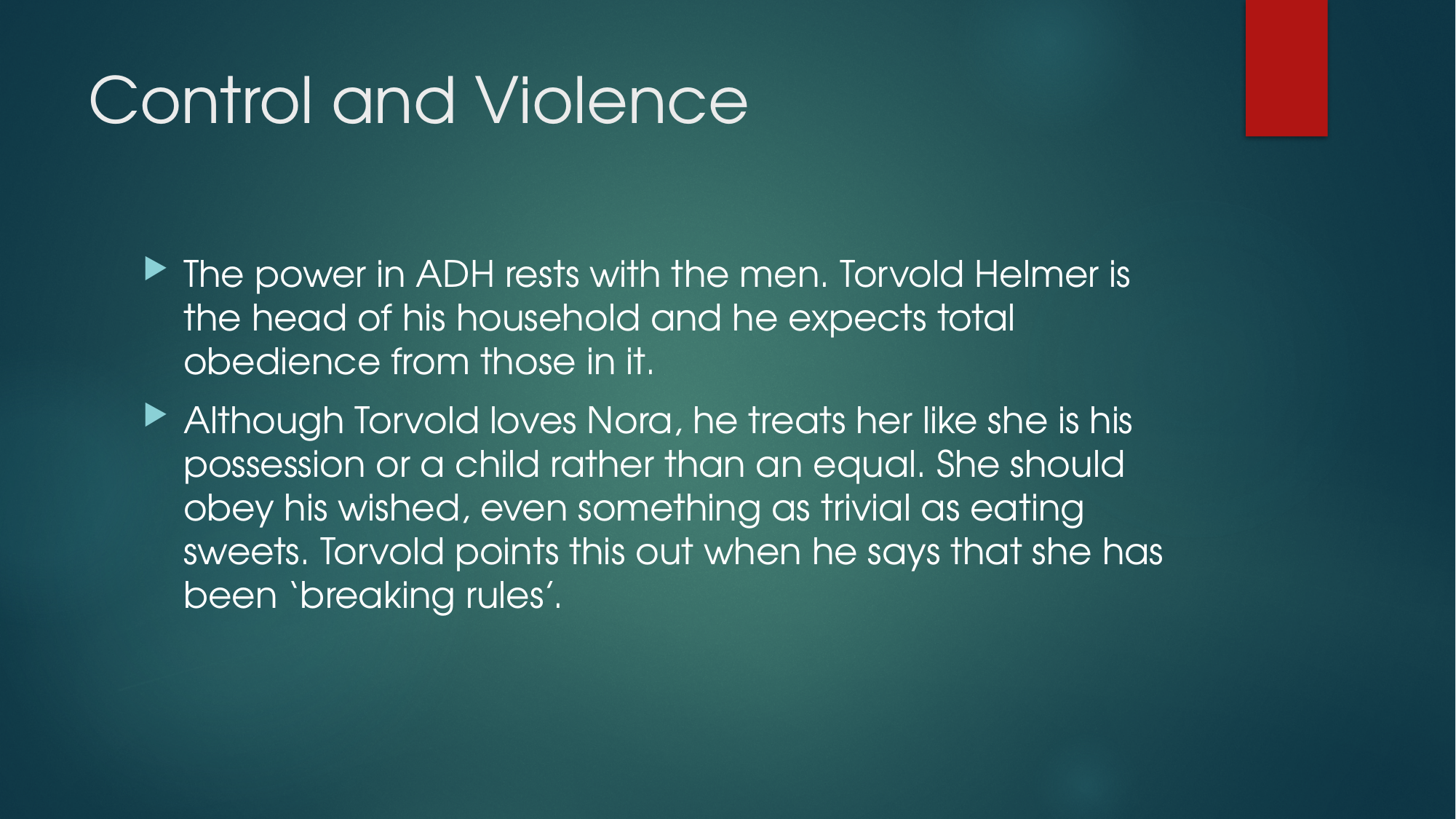

# Control and Violence
The power in ADH rests with the men. Torvold Helmer is the head of his household and he expects total obedience from those in it.
Although Torvold loves Nora, he treats her like she is his possession or a child rather than an equal. She should obey his wished, even something as trivial as eating sweets. Torvold points this out when he says that she has been ‘breaking rules’.